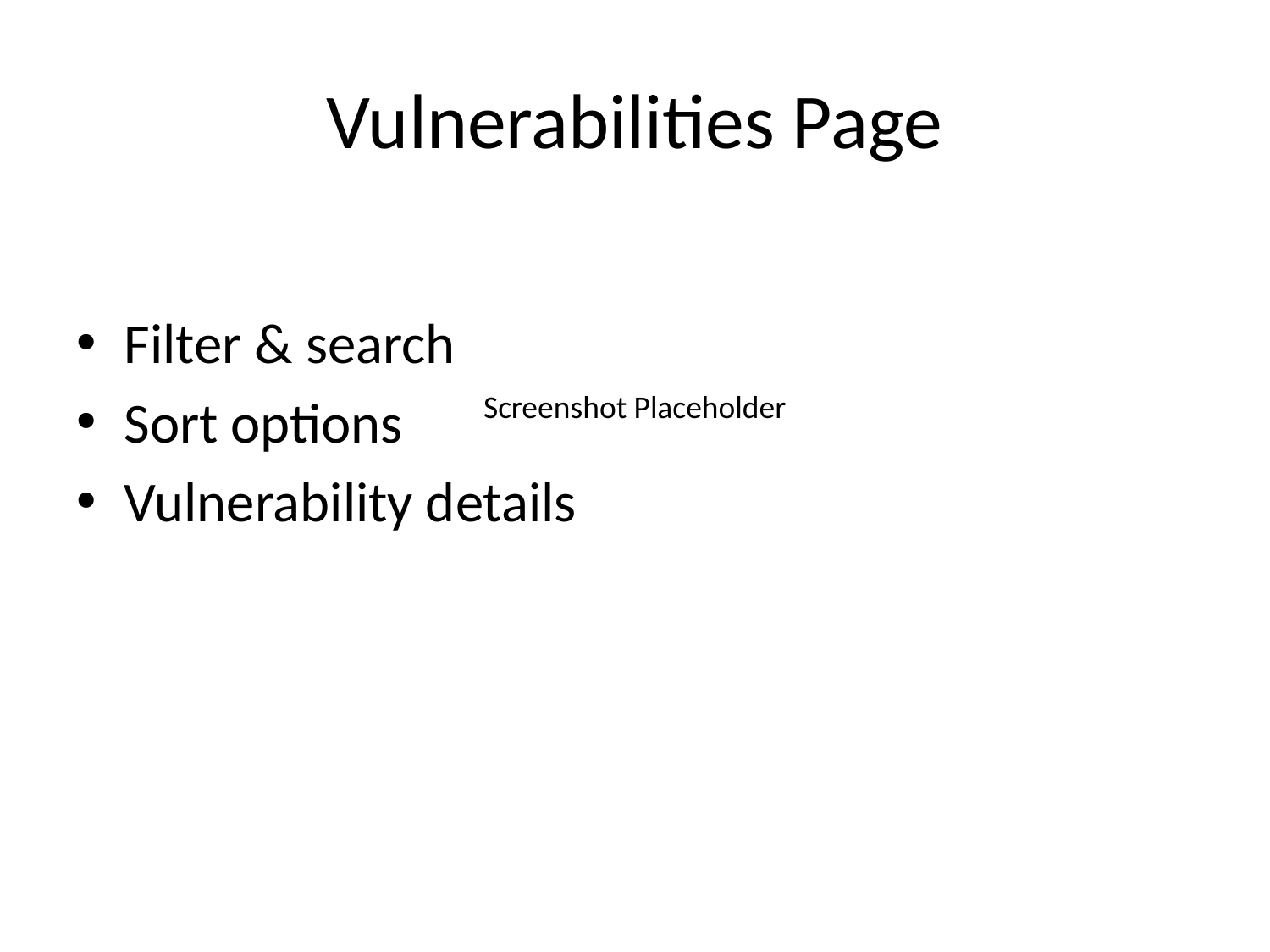

# Vulnerabilities Page

Filter & search
Sort options
Vulnerability details
Screenshot Placeholder